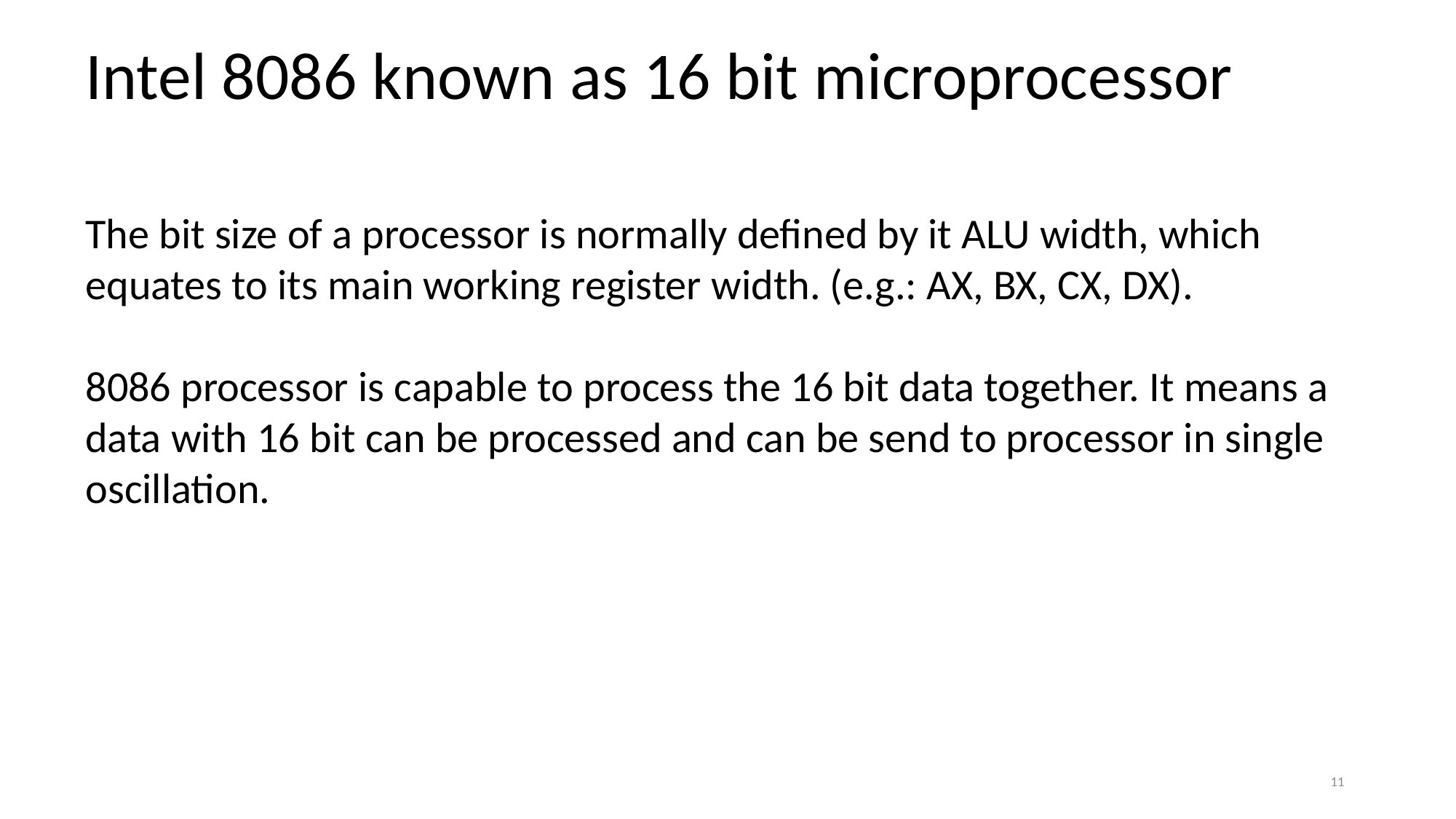

# Intel 8086 known as 16 bit microprocessor

The bit size of a processor is normally defined by it ALU width, which equates to its main working register width. (e.g.: AX, BX, CX, DX).

8086 processor is capable to process the 16 bit data together. It means a data with 16 bit can be processed and can be send to processor in single oscillation.
11